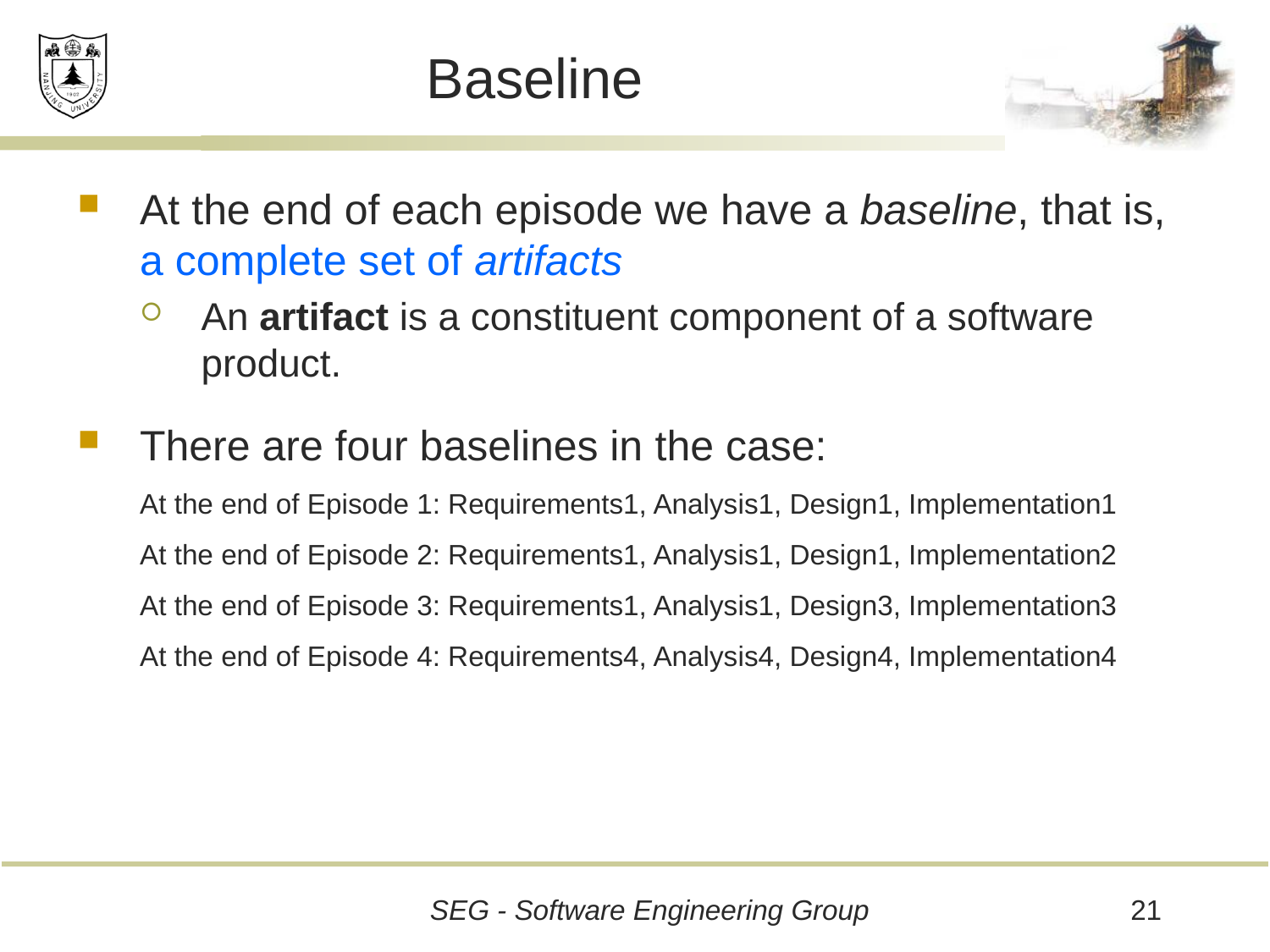

# Baseline
At the end of each episode we have a baseline, that is, a complete set of artifacts
An artifact is a constituent component of a software product.
There are four baselines in the case:
At the end of Episode 1: Requirements1, Analysis1, Design1, Implementation1
At the end of Episode 2: Requirements1, Analysis1, Design1, Implementation2
At the end of Episode 3: Requirements1, Analysis1, Design3, Implementation3
At the end of Episode 4: Requirements4, Analysis4, Design4, Implementation4

21
SEG - Software Engineering Group